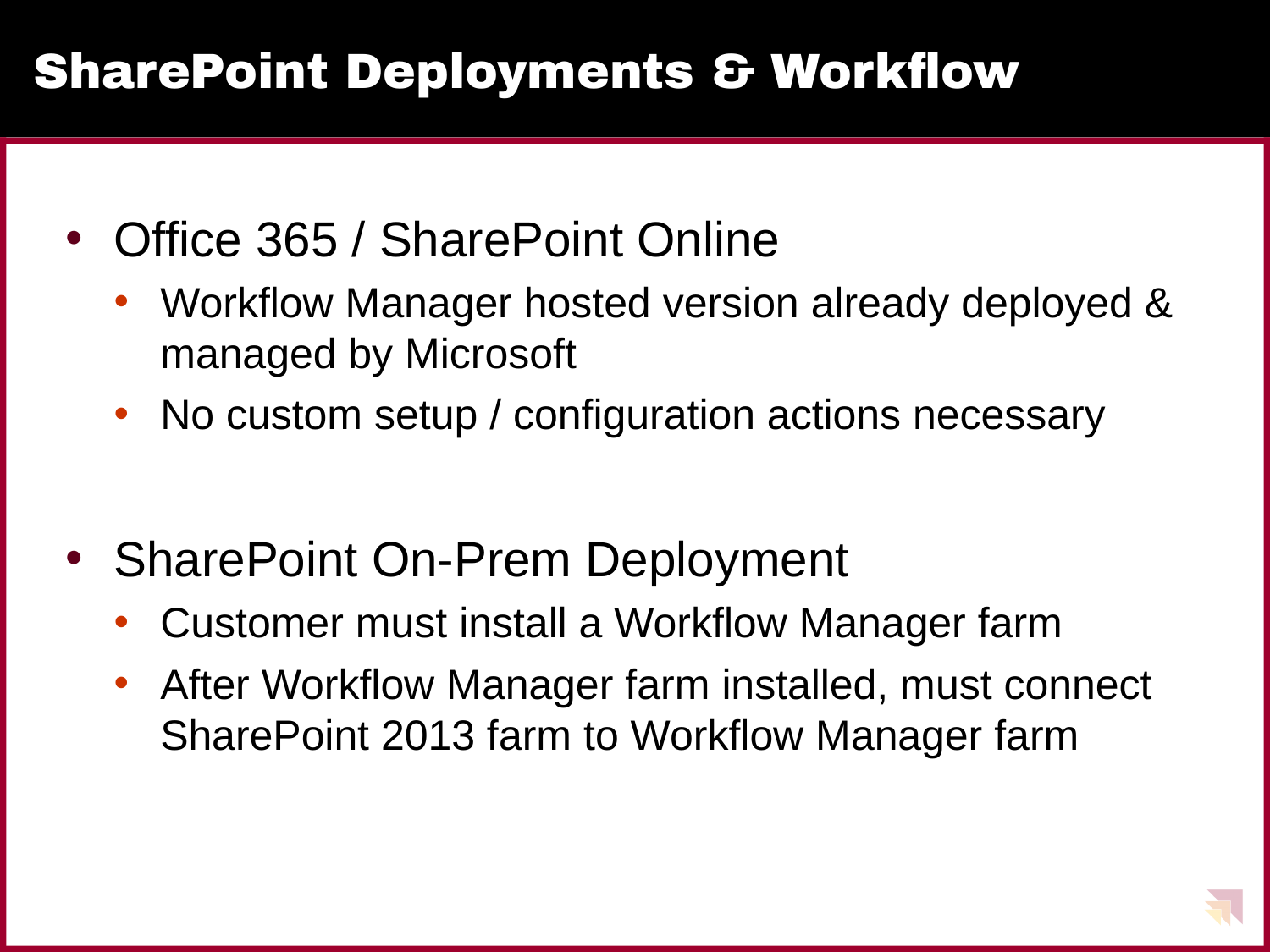

# SharePoint Deployments & Workflow
Office 365 / SharePoint Online
Workflow Manager hosted version already deployed & managed by Microsoft
No custom setup / configuration actions necessary

SharePoint On-Prem Deployment
Customer must install a Workflow Manager farm
After Workflow Manager farm installed, must connect SharePoint 2013 farm to Workflow Manager farm